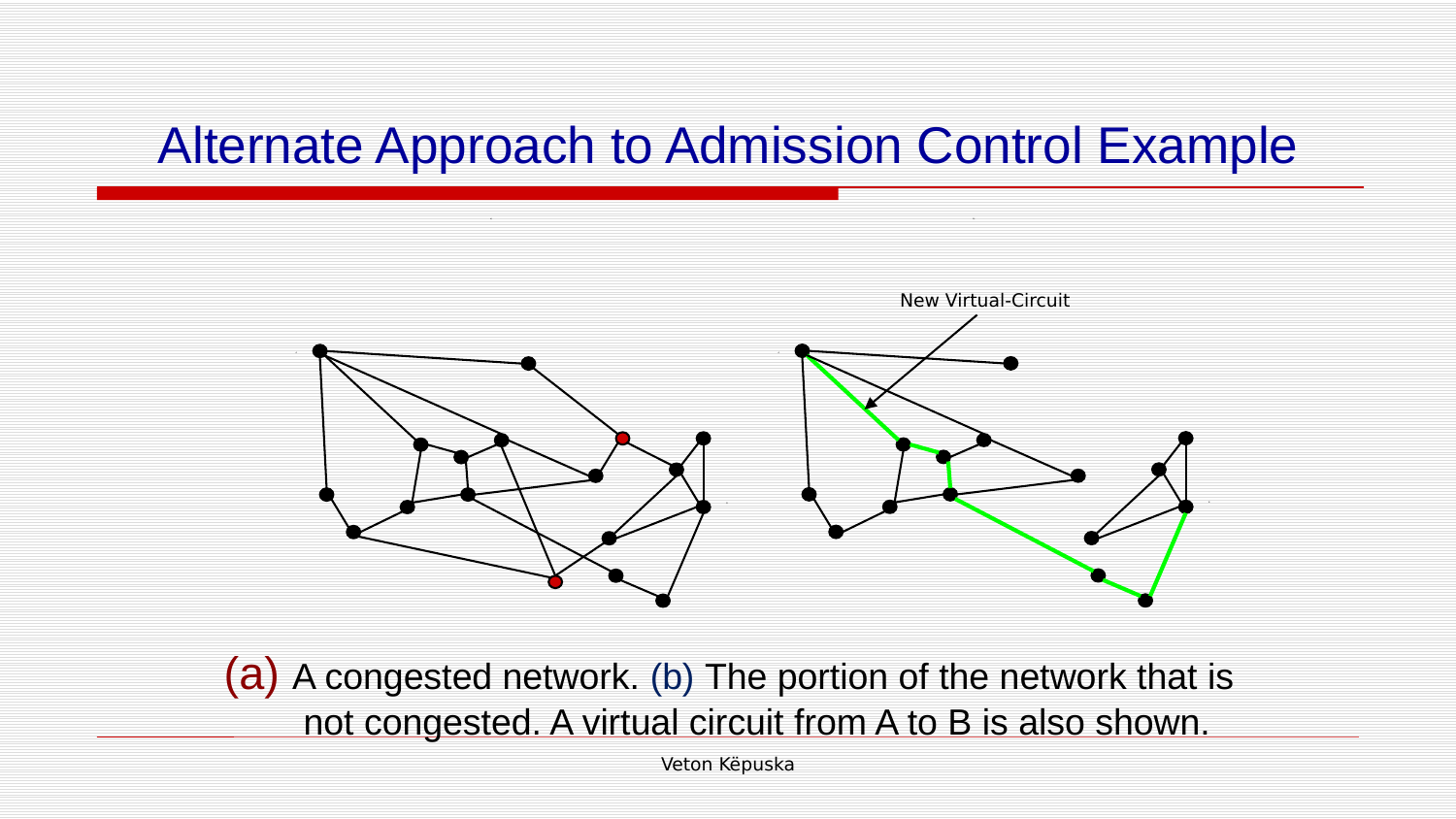

# Alternate Approach to Admission Control Example
b)
a)
New Virtual-Circuit

A

A

B

B

(a) A congested network. (b) The portion of the network that is not congested. A virtual circuit from A to B is also shown.

Veton Këpuska
97